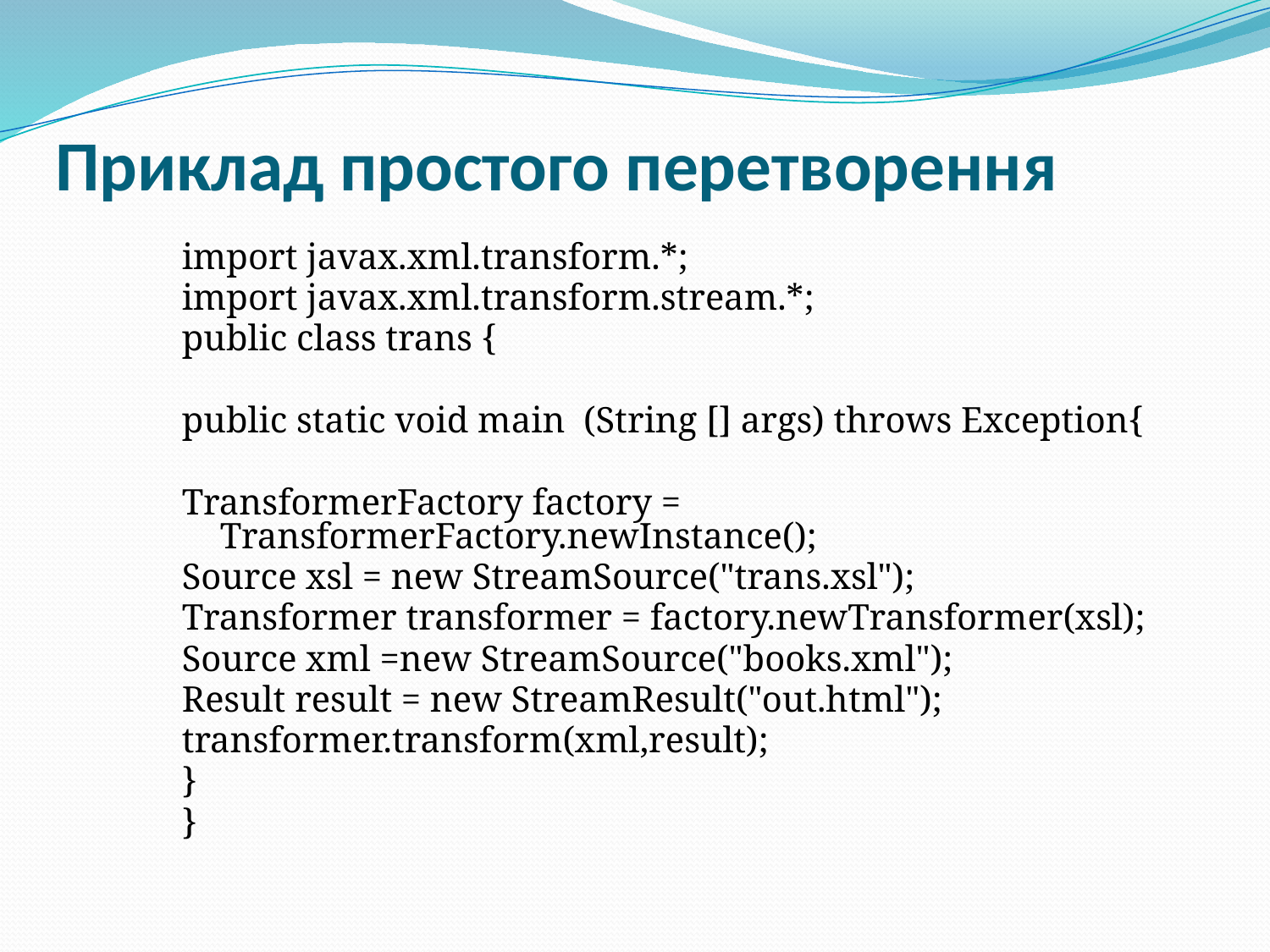

# Приклад простого перетворення
import javax.xml.transform.*;
import javax.xml.transform.stream.*;
public class trans {

public static void main  (String [] args) throws Exception{

TransformerFactory factory = TransformerFactory.newInstance();
Source xsl = new StreamSource("trans.xsl");
Transformer transformer = factory.newTransformer(xsl);
Source xml =new StreamSource("books.xml");
Result result = new StreamResult("out.html");
transformer.transform(xml,result);
}
}